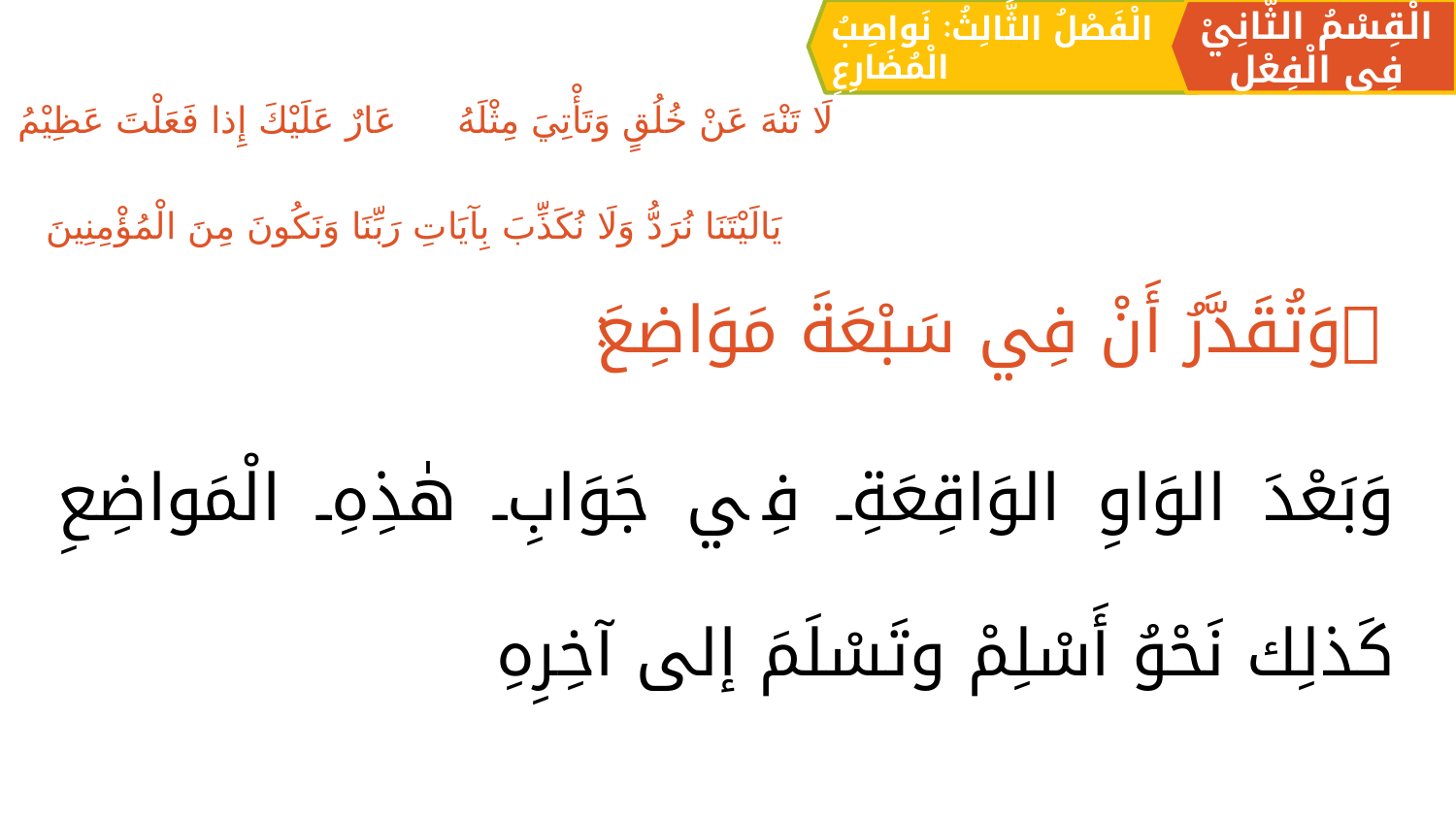

الْقِسْمُ الثَّانِيْ فِي الْفِعْلِ
الْفَصْلُ الثَّالِثُ: نَواصِبُ الْمُضَارِعِ
لَا تَنْهَ عَنْ خُلُقٍ وَتَأْتِيَ مِثْلَهُ		عَارٌ عَلَيْكَ إِذا فَعَلْتَ عَظِيْمُ
(وَتُقَدَّرُ أَنْ فِي سَبْعَةَ مَوَاضِعَ:)
وَبَعْدَ الوَاوِ الوَاقِعَةِ فِي جَوَابِ هٰذِهِ الْمَواضِعِ كَذلِك نَحْوُ أَسْلِمْ وتَسْلَمَ إلى آخِرِهِ
يَالَيْتَنَا نُرَدُّ وَلَا نُكَذِّبَ بِآيَاتِ رَبِّنَا وَنَكُونَ مِنَ الْمُؤْمِنِينَ